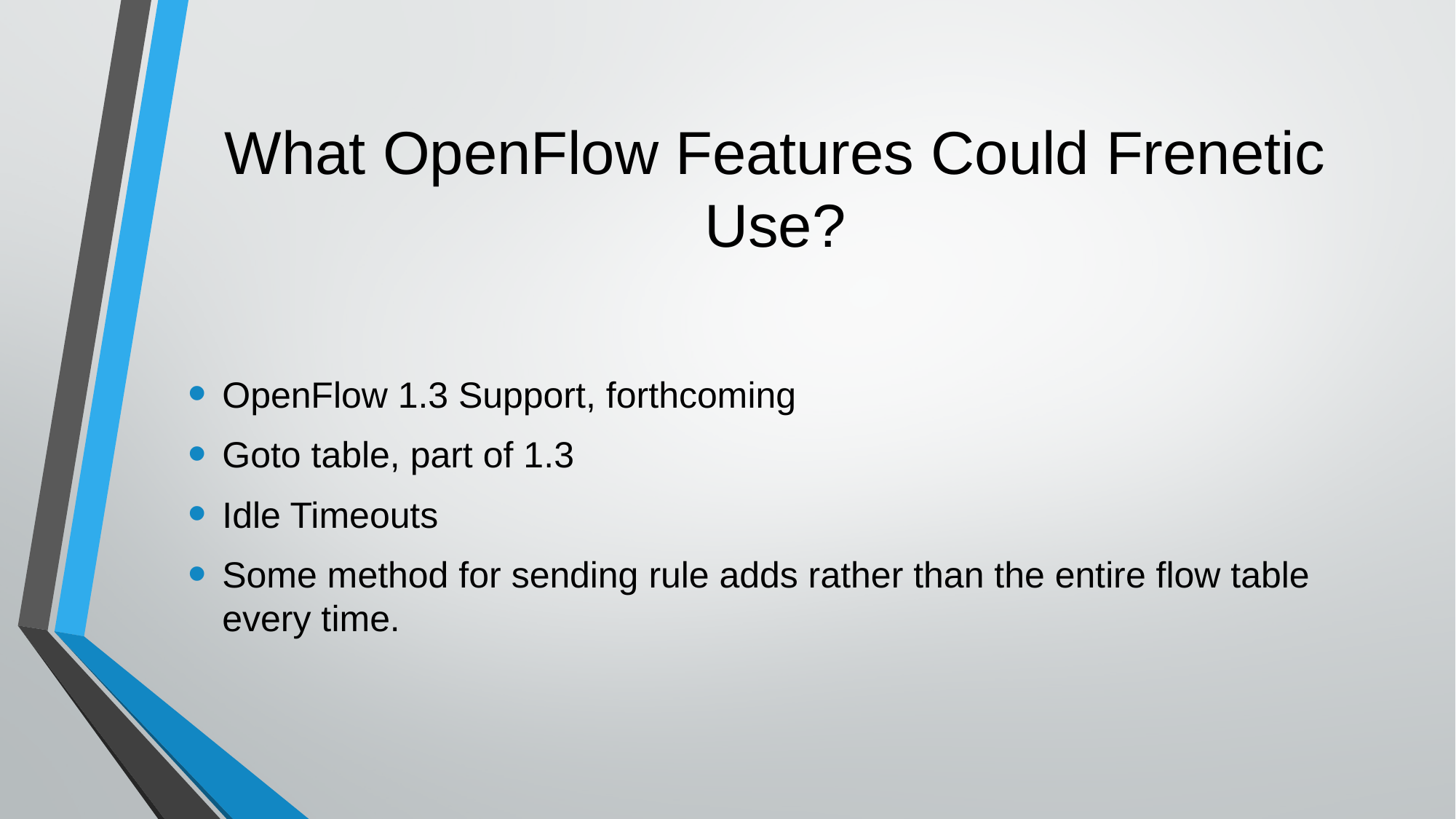

# What OpenFlow Features Could Frenetic Use?
OpenFlow 1.3 Support, forthcoming
Goto table, part of 1.3
Idle Timeouts
Some method for sending rule adds rather than the entire flow table every time.